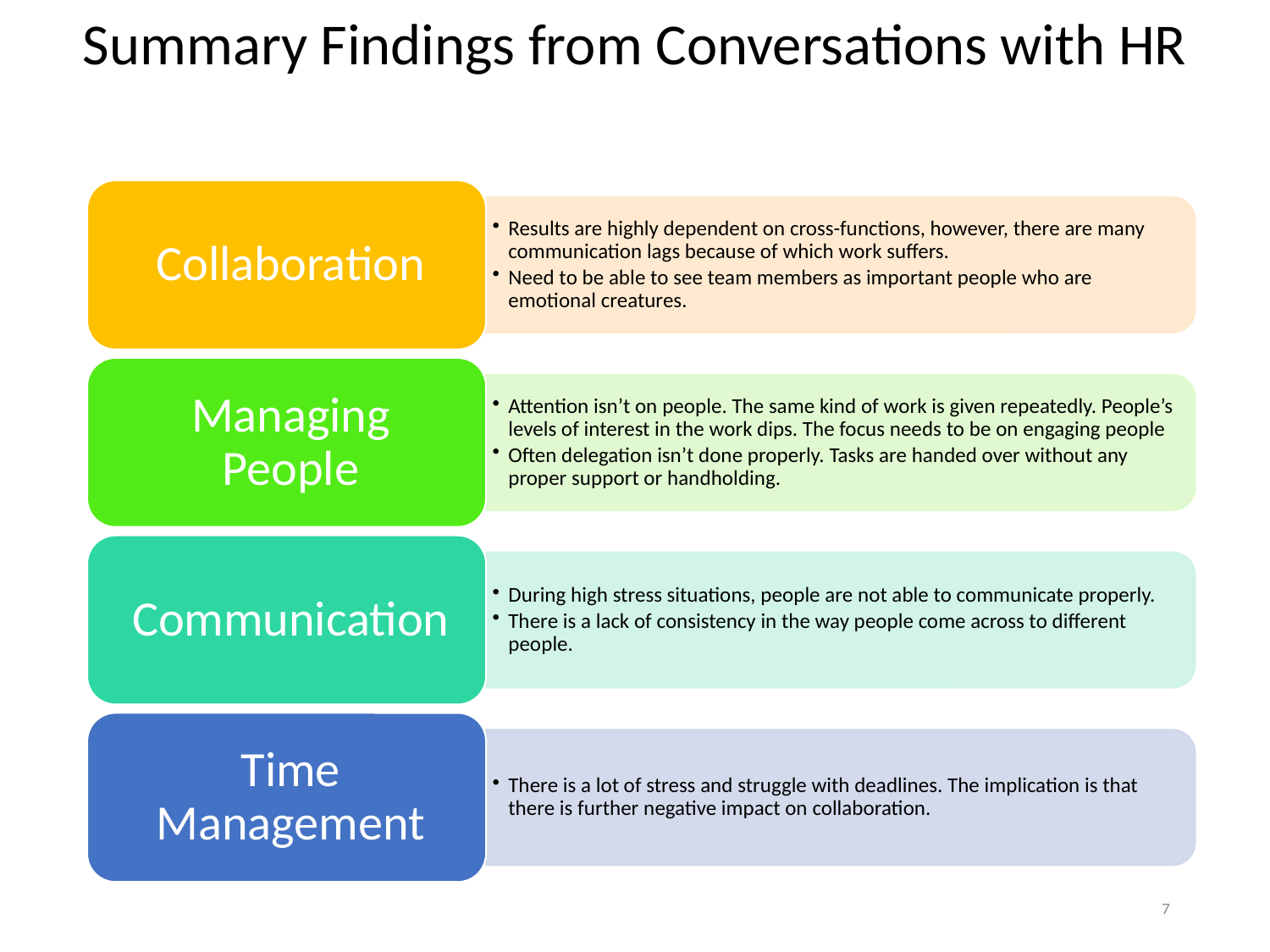

# Summary Findings from Conversations with HR
Results are highly dependent on cross-functions, however, there are many communication lags because of which work suffers.
Need to be able to see team members as important people who are emotional creatures.
Collaboration
Attention isn’t on people. The same kind of work is given repeatedly. People’s levels of interest in the work dips. The focus needs to be on engaging people
Often delegation isn’t done properly. Tasks are handed over without any proper support or handholding.
Managing People
During high stress situations, people are not able to communicate properly.
There is a lack of consistency in the way people come across to different people.
Communication
There is a lot of stress and struggle with deadlines. The implication is that there is further negative impact on collaboration.
Time Management
7